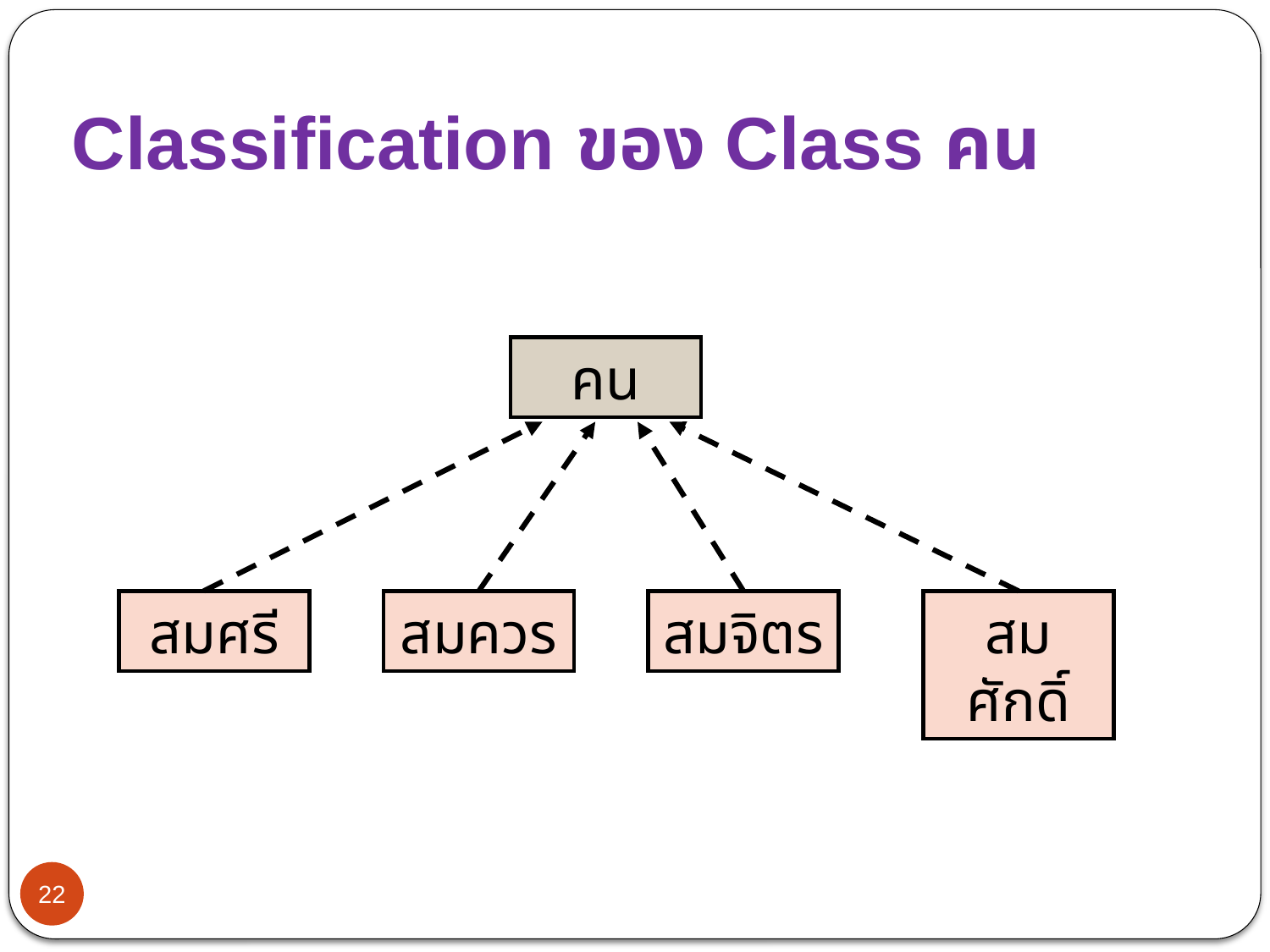

# Classification ของ Class คน
คน

สมศรี
สมควร
สมจิตร
สมศักดิ์
22